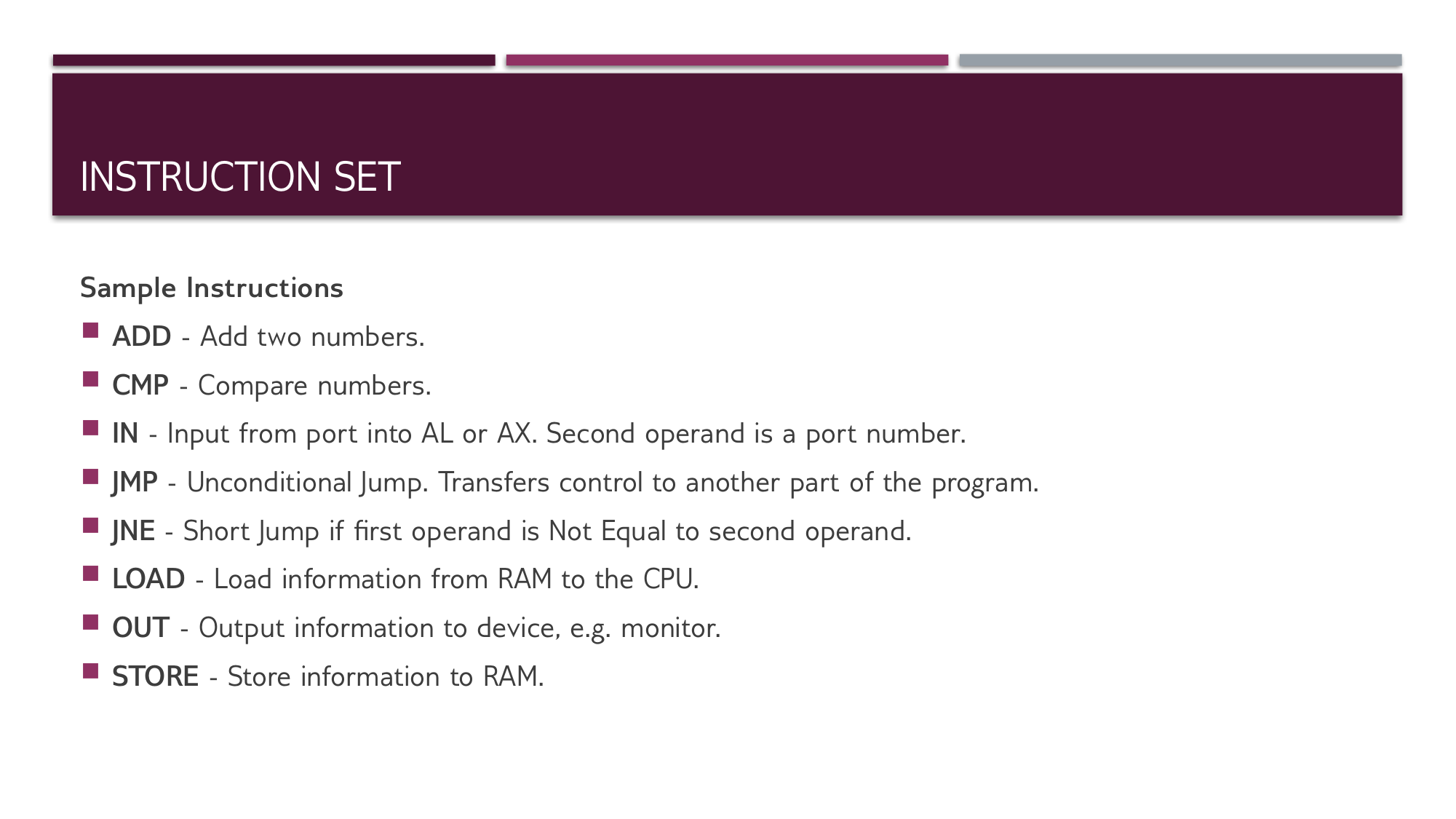

# Instruction set
Sample Instructions
ADD - Add two numbers.
CMP - Compare numbers.
IN - Input from port into AL or AX. Second operand is a port number.
JMP - Unconditional Jump. Transfers control to another part of the program.
JNE - Short Jump if first operand is Not Equal to second operand.
LOAD - Load information from RAM to the CPU.
OUT - Output information to device, e.g. monitor.
STORE - Store information to RAM.